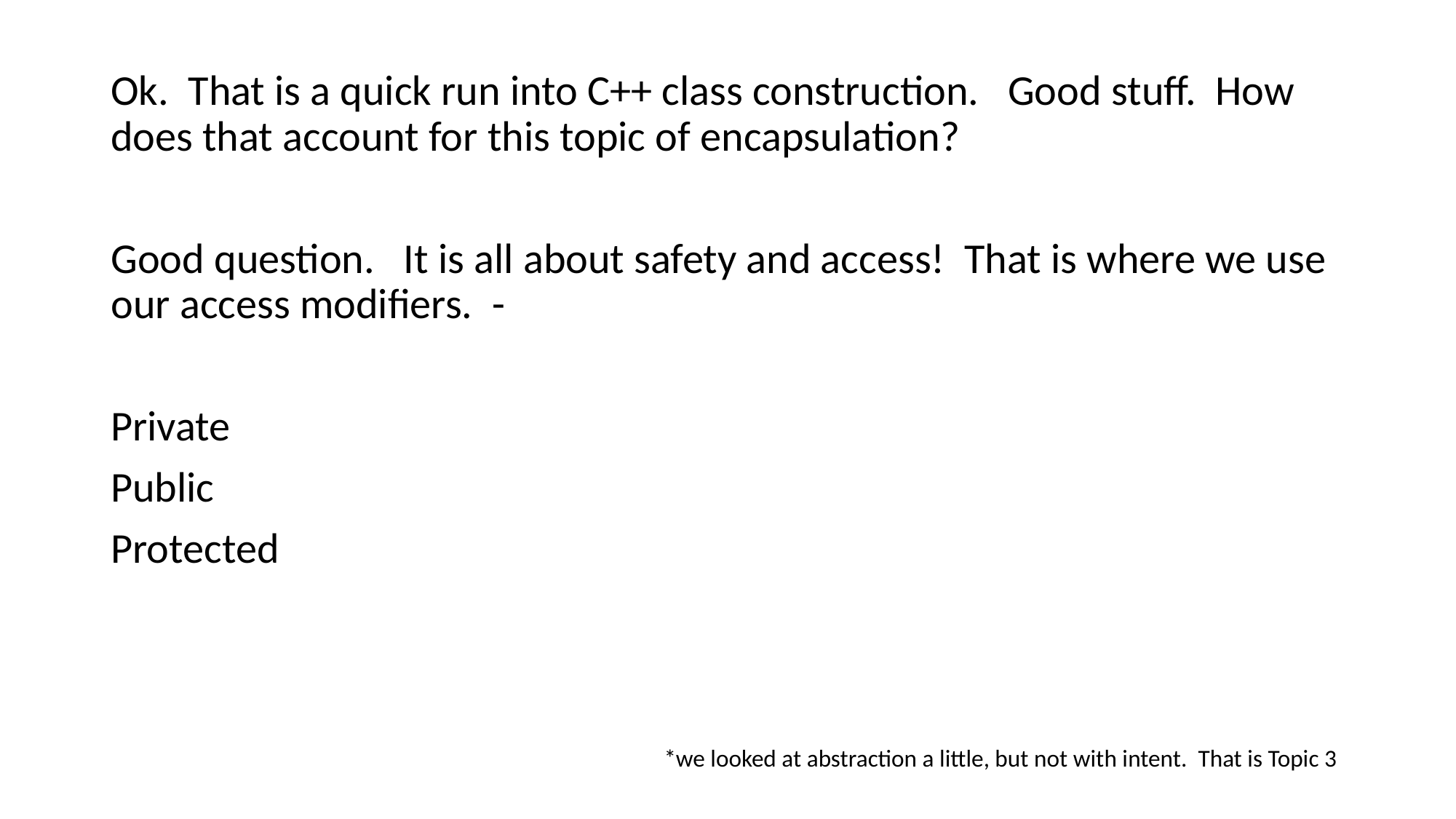

Ok.  That is a quick run into C++ class construction.   Good stuff.  How does that account for this topic of encapsulation?

Good question.   It is all about safety and access!  That is where we use our access modifiers.  -

Private
Public
Protected

*we looked at abstraction a little, but not with intent.  That is Topic 3